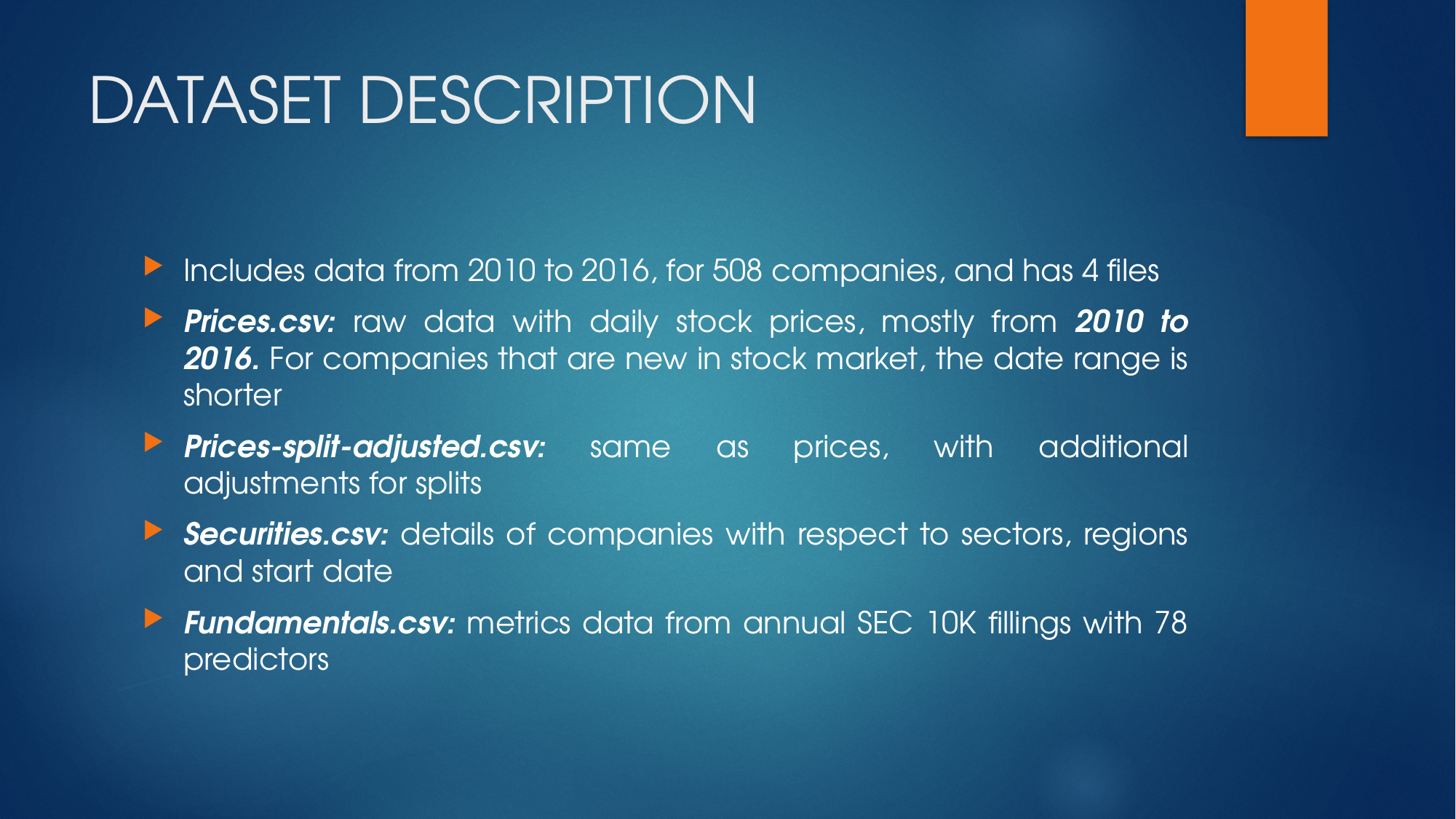

# DATASET DESCRIPTION
Includes data from 2010 to 2016, for 508 companies, and has 4 files
Prices.csv: raw data with daily stock prices, mostly from 2010 to 2016. For companies that are new in stock market, the date range is shorter
Prices-split-adjusted.csv: same as prices, with additional adjustments for splits
Securities.csv: details of companies with respect to sectors, regions and start date
Fundamentals.csv: metrics data from annual SEC 10K fillings with 78 predictors